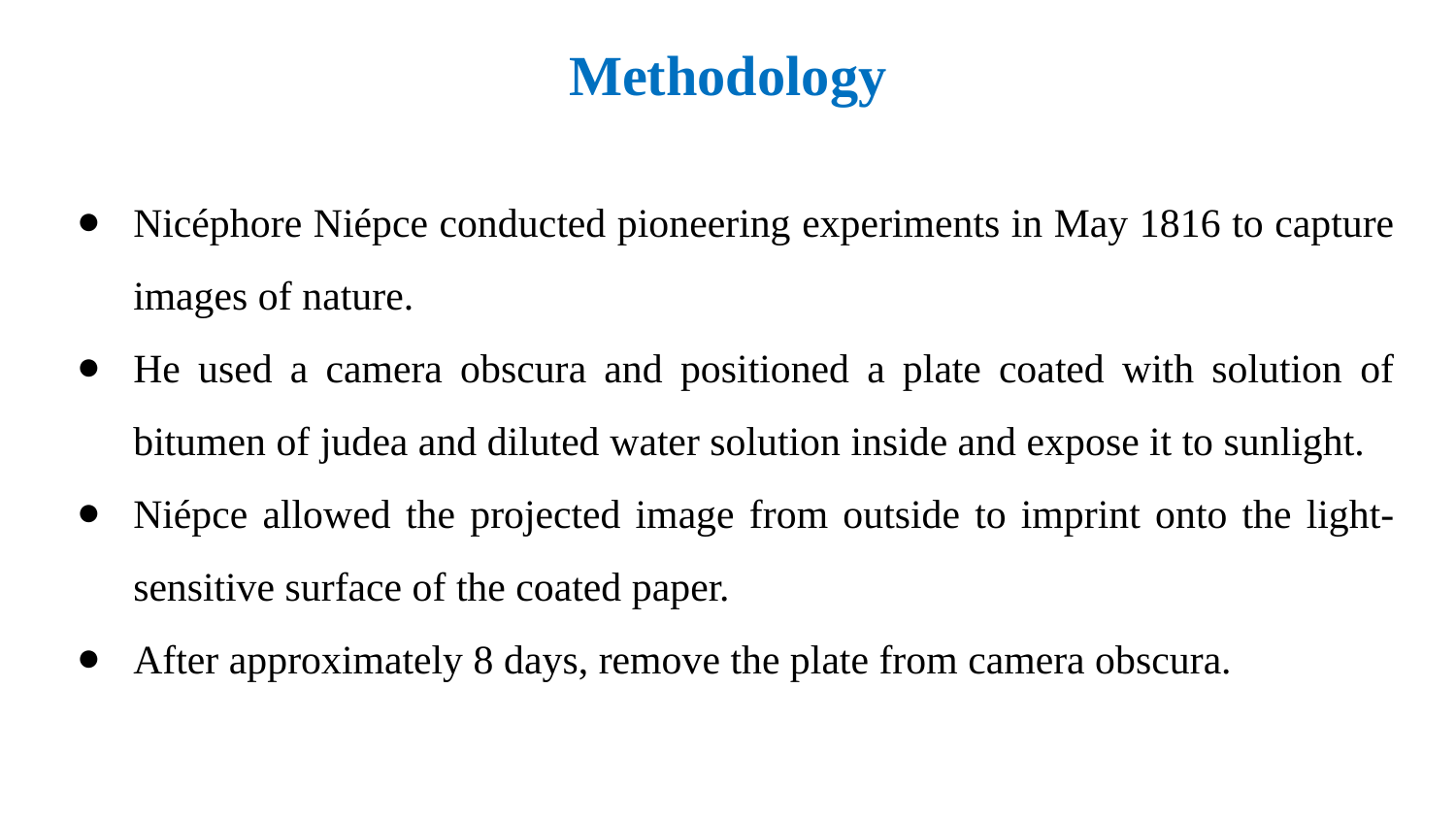

# Methodology
Nicéphore Niépce conducted pioneering experiments in May 1816 to capture images of nature.
He used a camera obscura and positioned a plate coated with solution of bitumen of judea and diluted water solution inside and expose it to sunlight.
Niépce allowed the projected image from outside to imprint onto the light-sensitive surface of the coated paper.
After approximately 8 days, remove the plate from camera obscura.